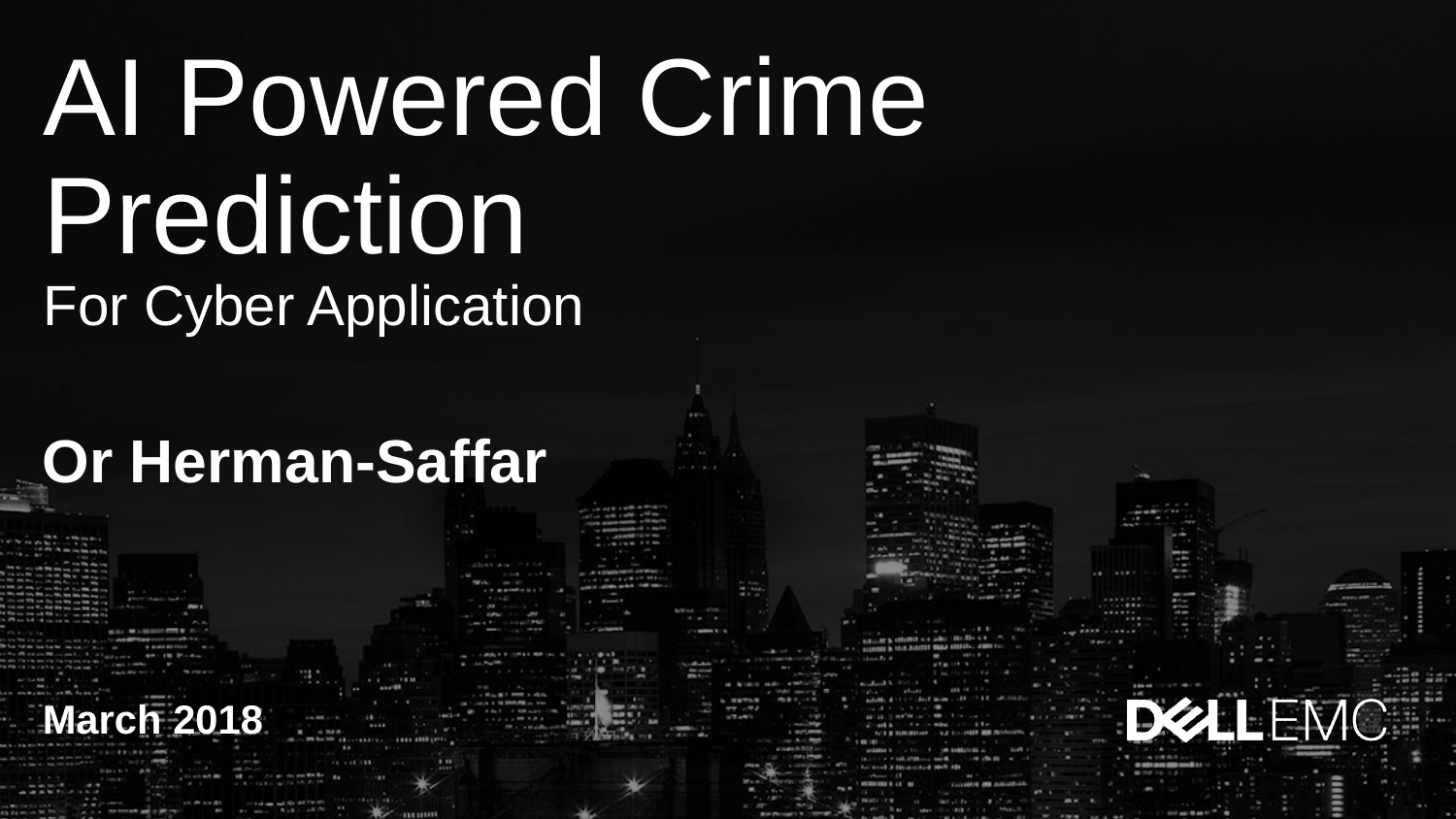

AI Powered Crime Prediction
For Cyber Application
Or Herman-Saffar
March 2018